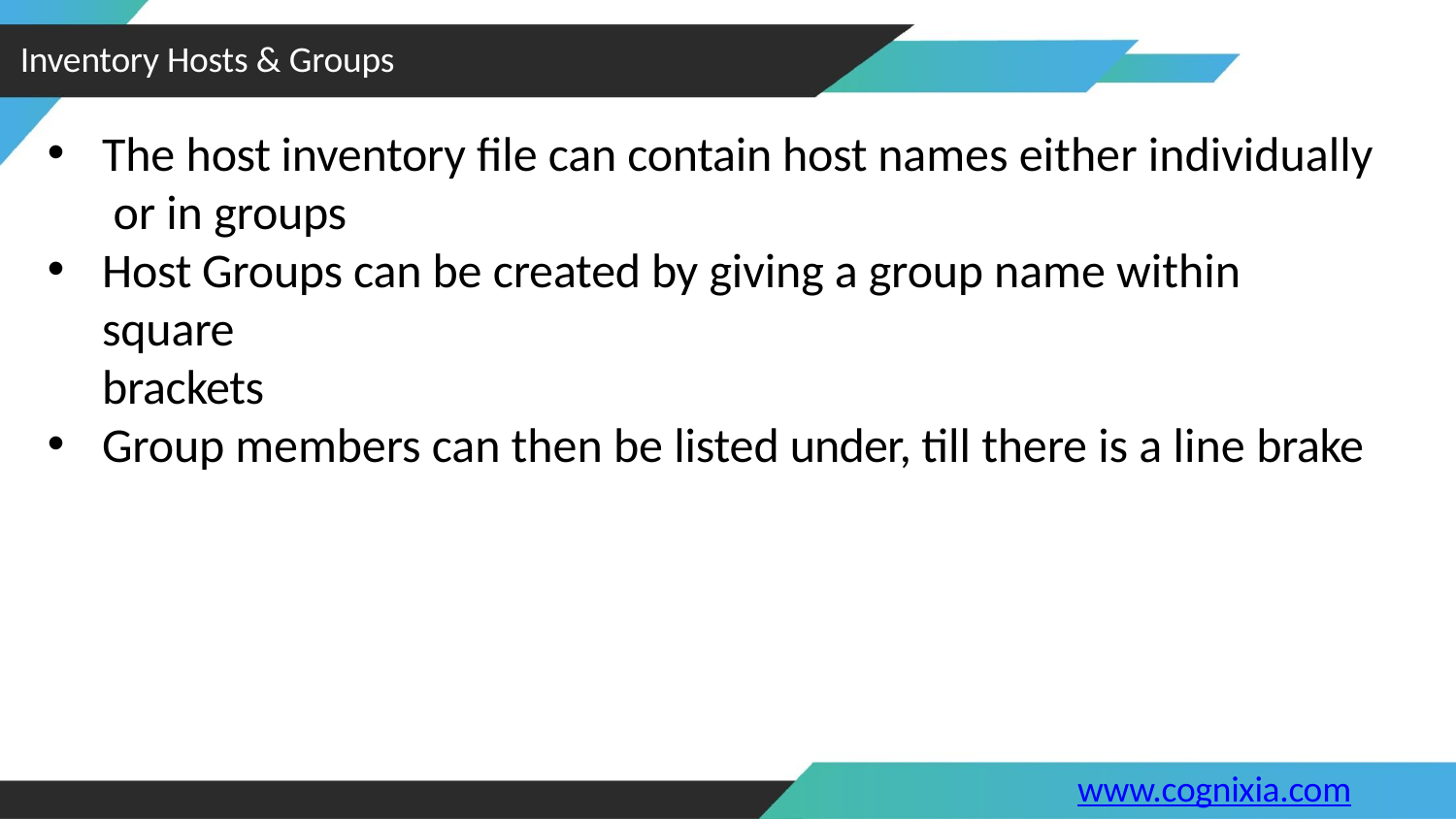

Inventory Hosts & Groups

The host inventory file can contain host names either individually  or in groups
Host Groups can be created by giving a group name within square
brackets
Group members can then be listed under, till there is a line brake
www.cognixia.com